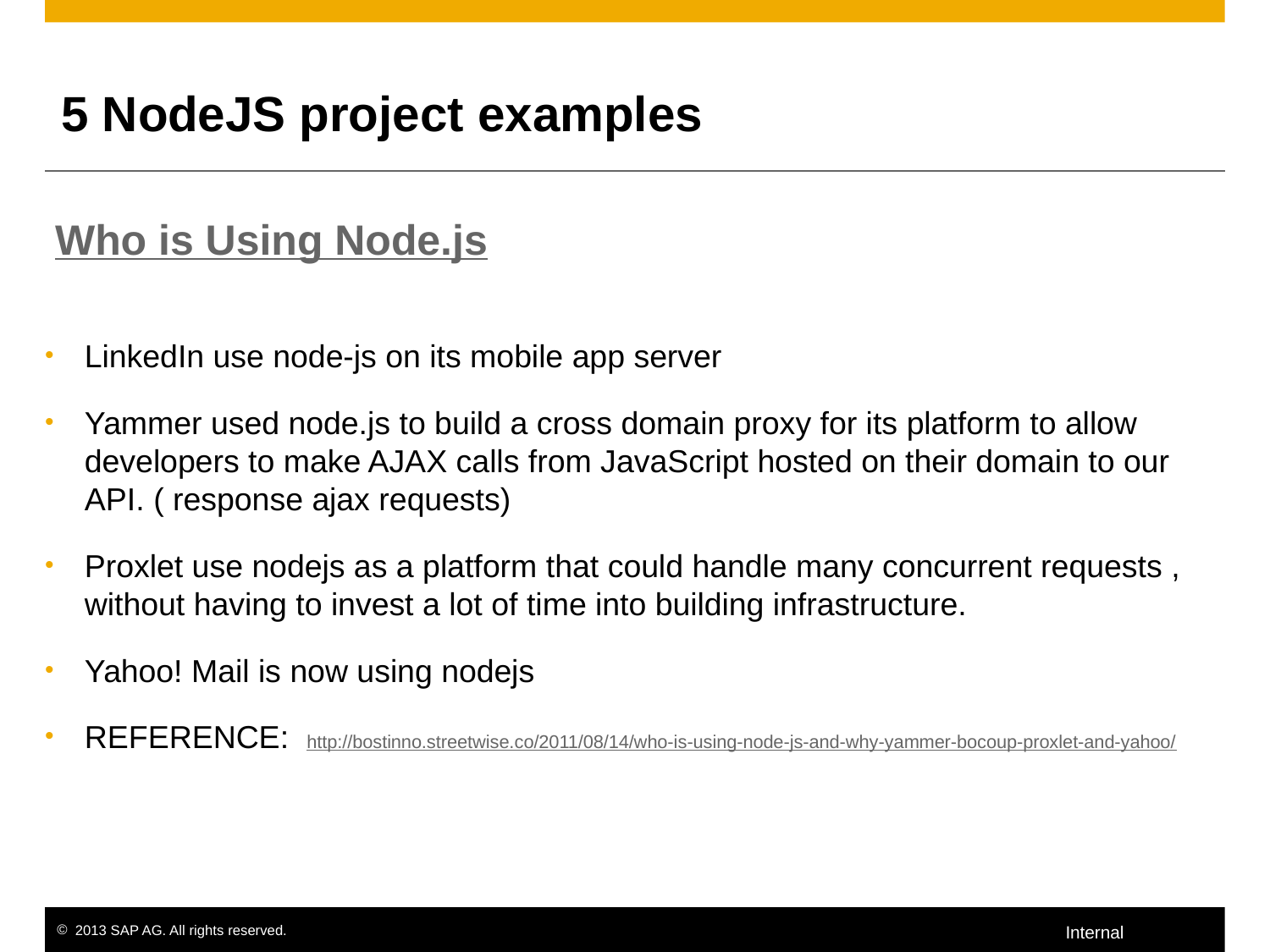

5 NodeJS project examples
# Who is Using Node.js
LinkedIn use node-js on its mobile app server
Yammer used node.js to build a cross domain proxy for its platform to allow developers to make AJAX calls from JavaScript hosted on their domain to our API. ( response ajax requests)
Proxlet use nodejs as a platform that could handle many concurrent requests , without having to invest a lot of time into building infrastructure.
Yahoo! Mail is now using nodejs
REFERENCE:  http://bostinno.streetwise.co/2011/08/14/who-is-using-node-js-and-why-yammer-bocoup-proxlet-and-yahoo/